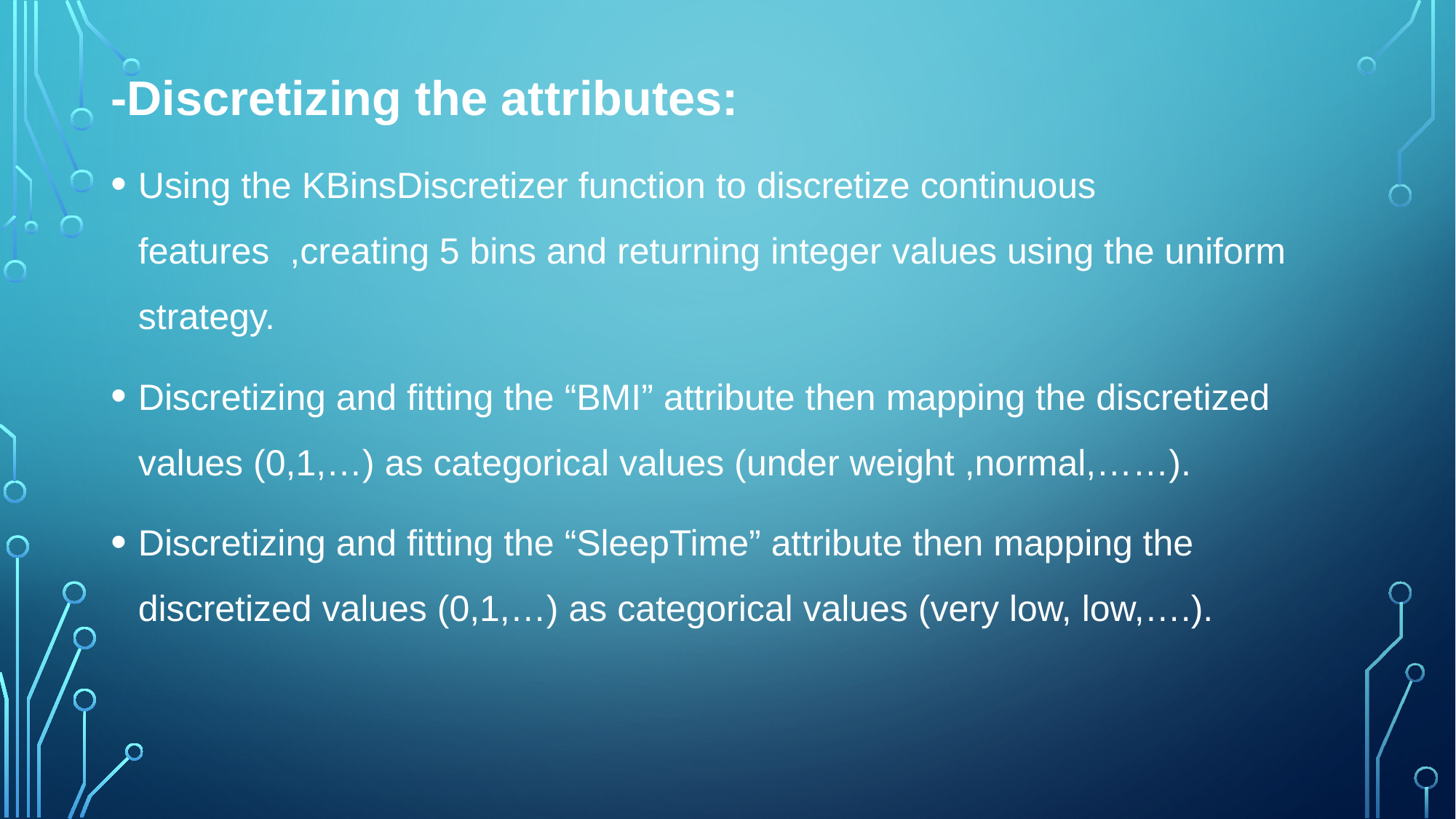

-Discretizing the attributes:
Using the KBinsDiscretizer function to discretize continuous features  ,creating 5 bins and returning integer values using the uniform strategy.
Discretizing and fitting the “BMI” attribute then mapping the discretized values (0,1,…) as categorical values (under weight ,normal,……).
Discretizing and fitting the “SleepTime” attribute then mapping the discretized values (0,1,…) as categorical values (very low, low,….).